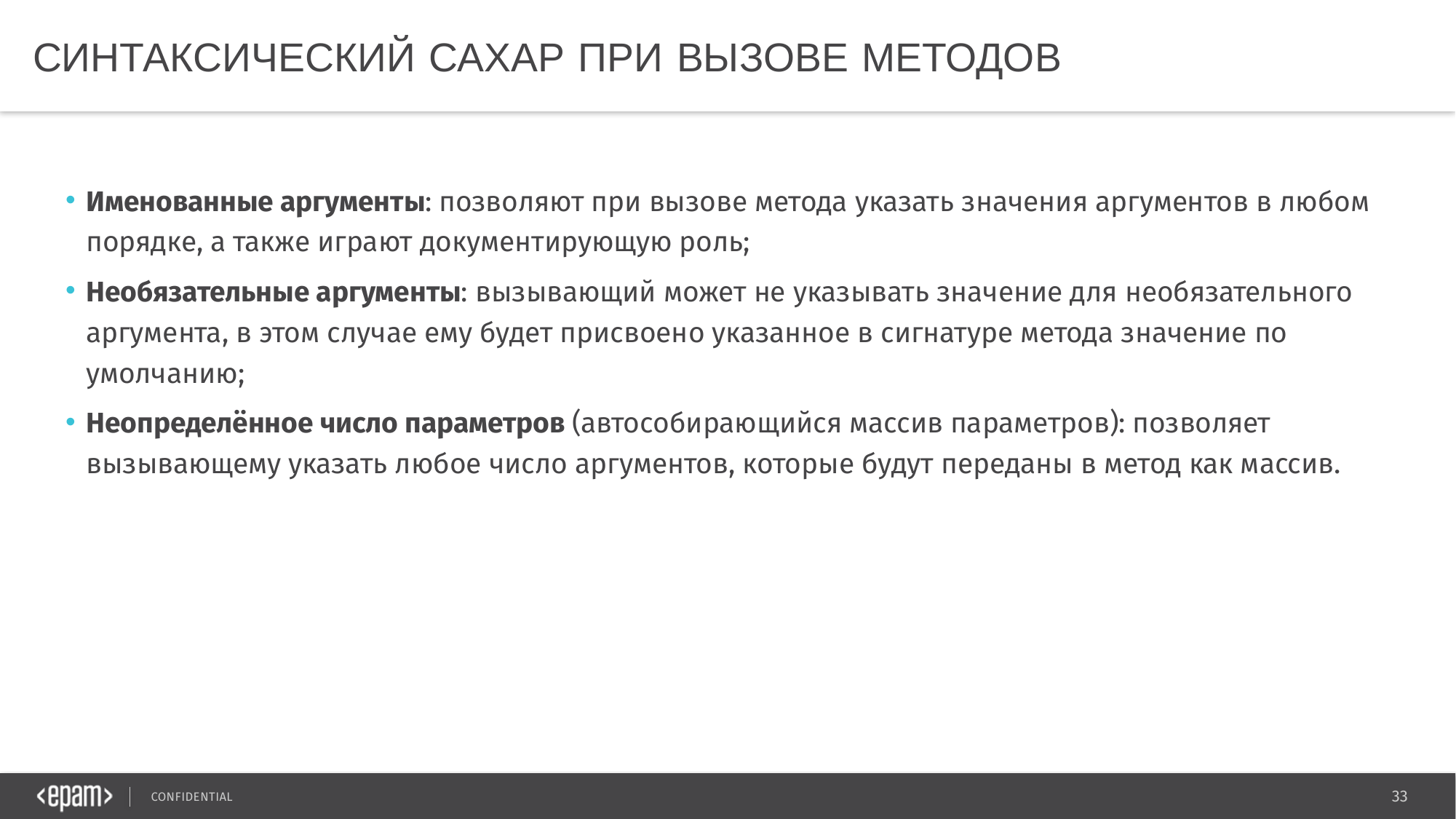

# Синтаксический сахар при вызове методов
Именованные аргументы: позволяют при вызове метода указать значения аргументов в любом порядке, а также играют документирующую роль;
Необязательные аргументы: вызывающий может не указывать значение для необязательного аргумента, в этом случае ему будет присвоено указанное в сигнатуре метода значение по умолчанию;
Неопределённое число параметров (автособирающийся массив параметров): позволяет вызывающему указать любое число аргументов, которые будут переданы в метод как массив.